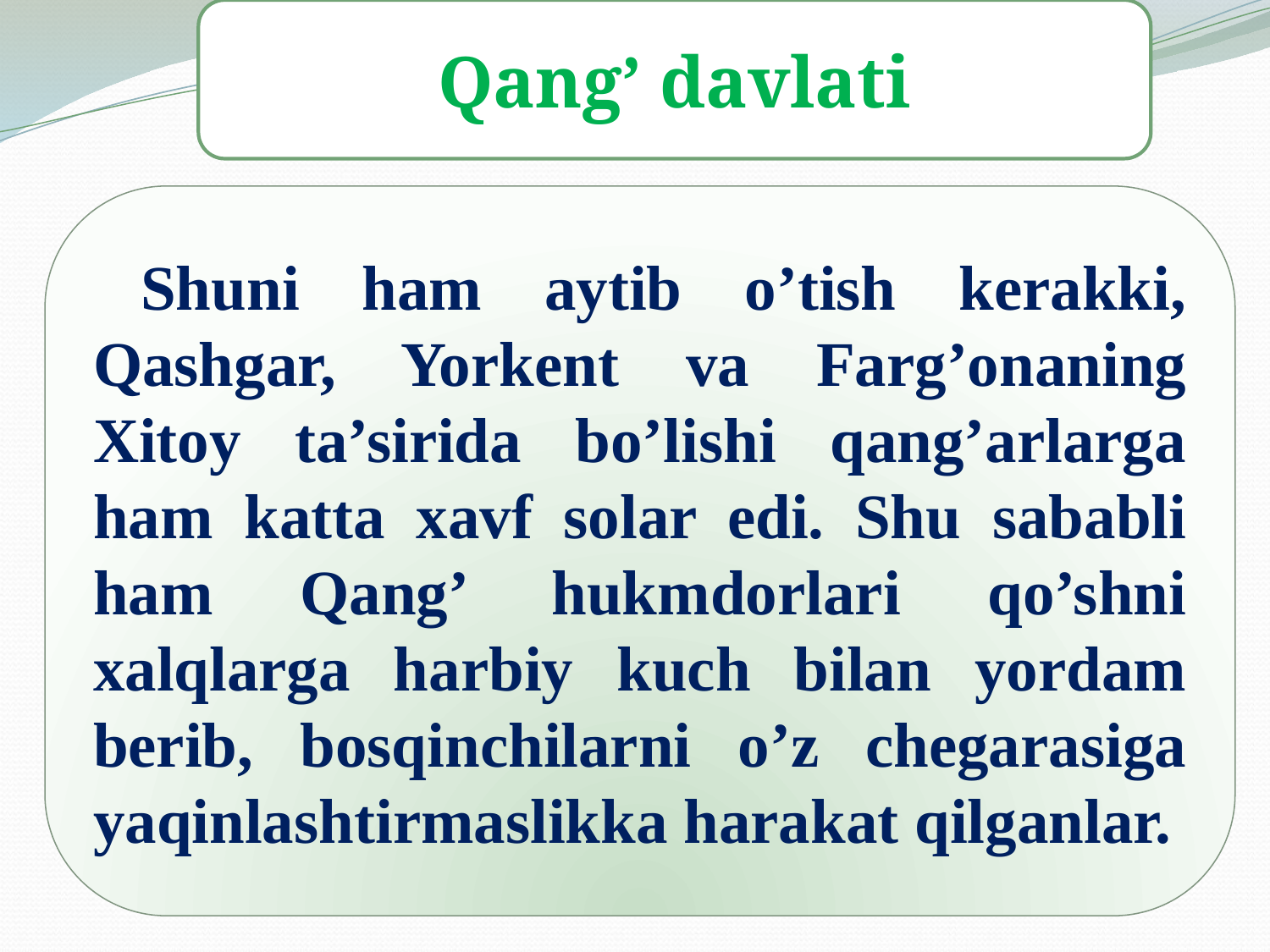

Qang’ davlati
Shuni ham aytib o’tish kerakki, Qashgar, Yorkent va Farg’onaning Xitoy ta’sirida bo’lishi qang’arlarga ham katta xavf solar edi. Shu sababli ham Qang’ hukmdorlari qo’shni xalqlarga harbiy kuch bilan yordam berib, bosqinchilarni o’z chegarasiga yaqinlashtirmaslikka harakat qilganlar.